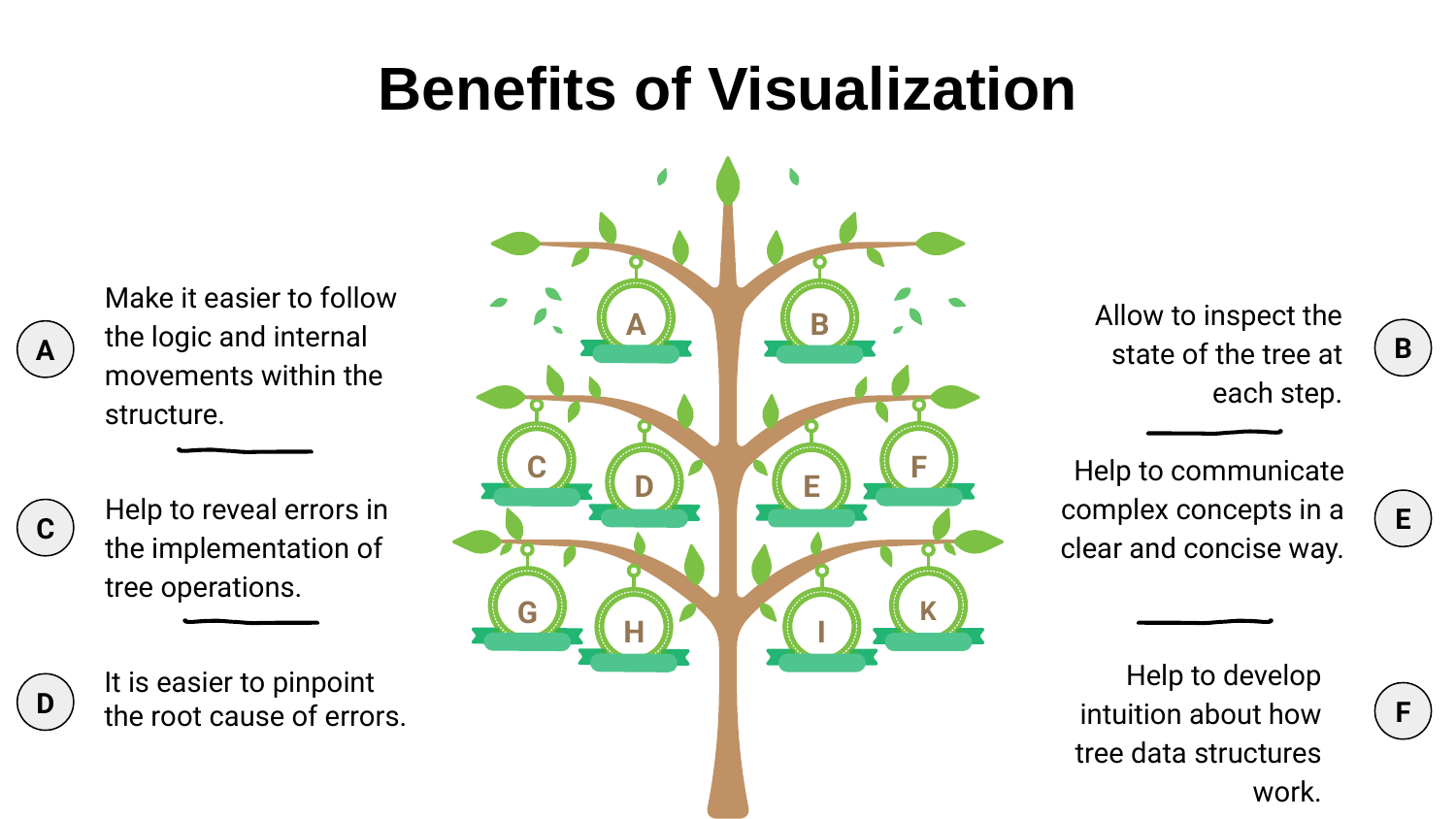

# Benefits of Visualization

Make it easier to follow the logic and internal movements within the structure.
Allow to inspect the state of the tree at each step.
A
B
B
A

C
F
Help to communicate complex concepts in a clear and concise way.
D
E
Help to reveal errors in the implementation of tree operations.
E
C

G
K
H
I
Help to develop intuition about how tree data structures work.

It is easier to pinpoint the root cause of errors.
D
F